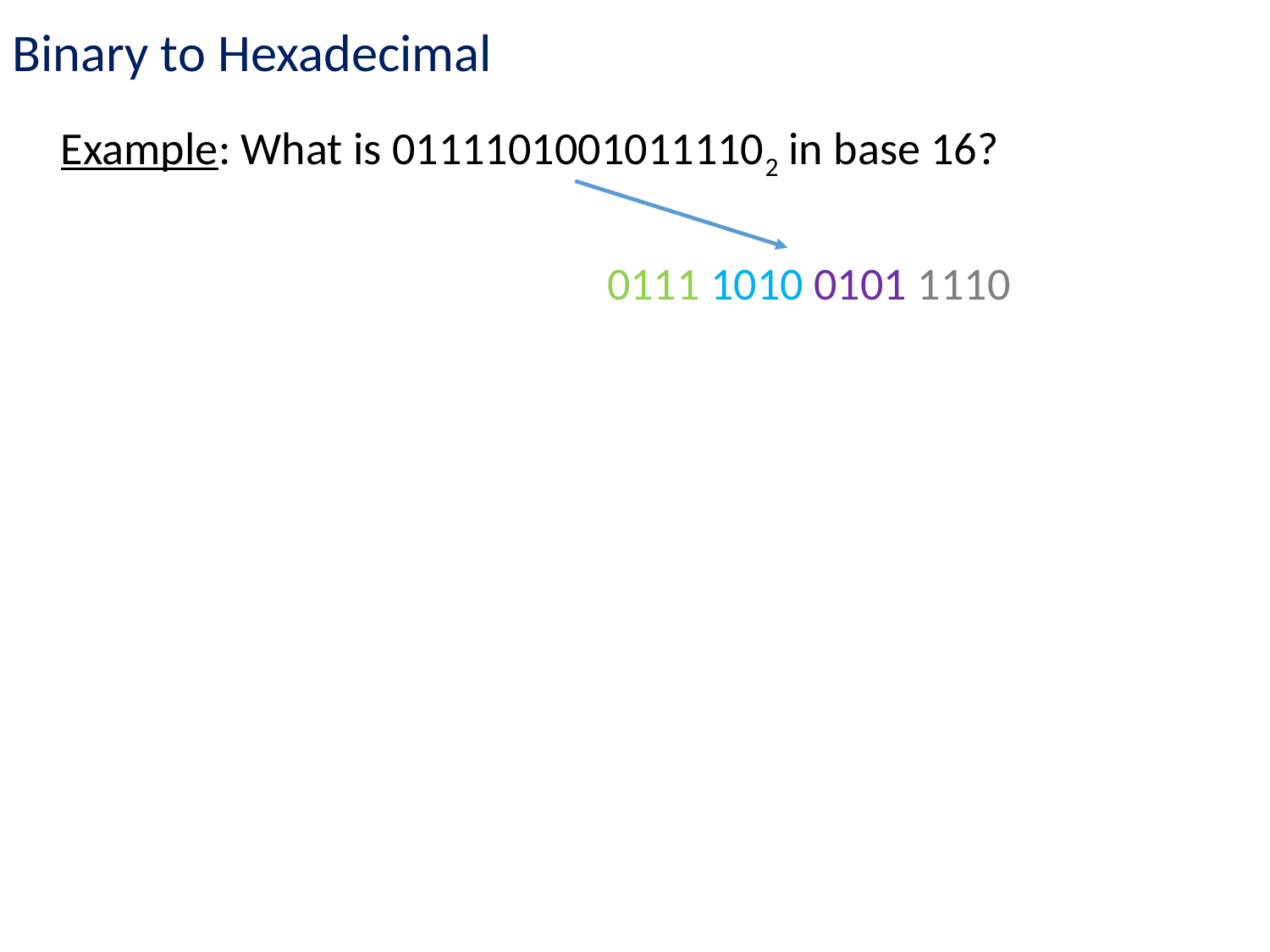

Binary to Hexadecimal
Example: What is 01111010010111102 in base 16?
0111 1010 0101 1110